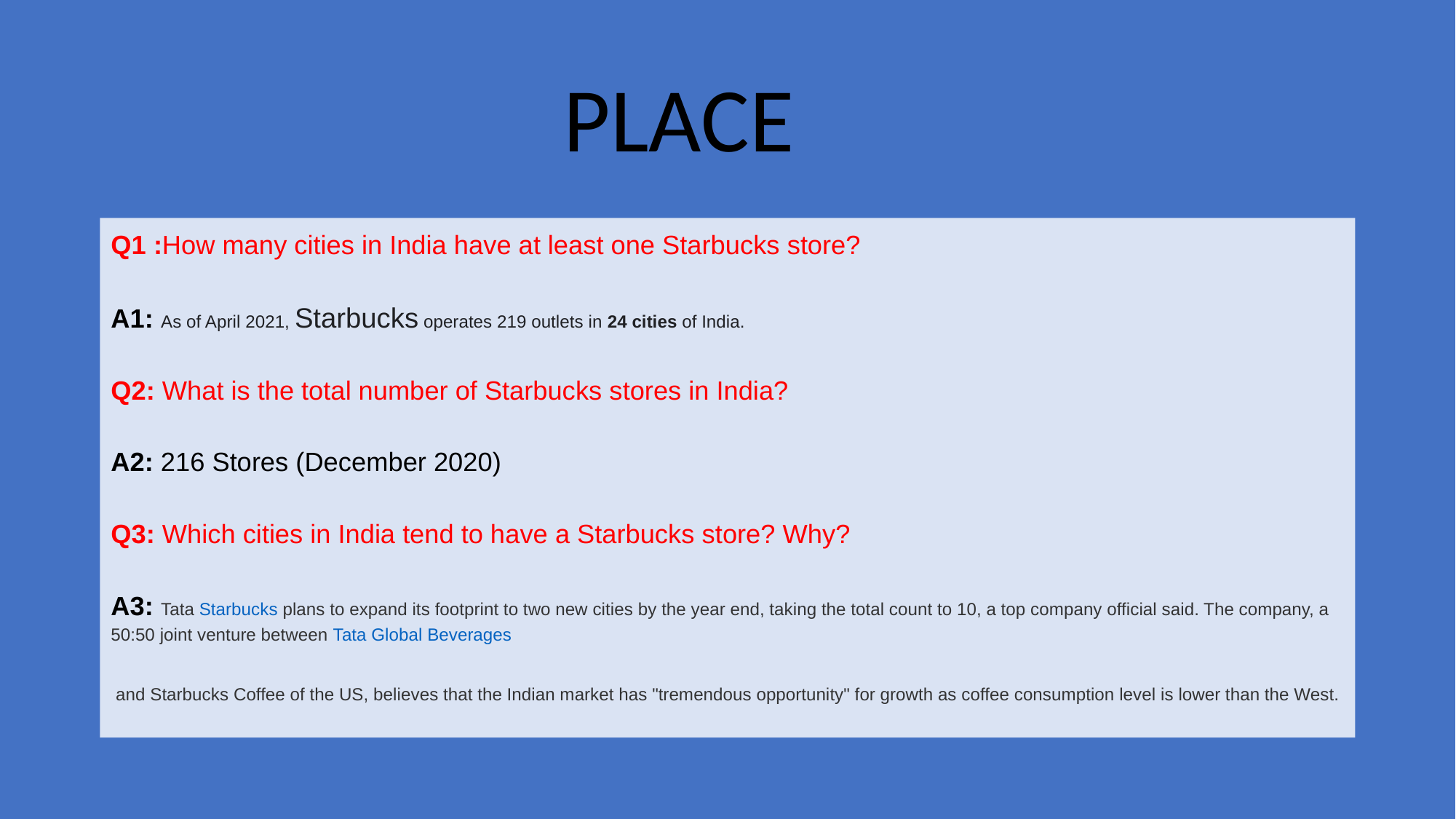

# PLACE
Q1 :How many cities in India have at least one Starbucks store?
A1: As of April 2021, Starbucks operates 219 outlets in 24 cities of India.
Q2: What is the total number of Starbucks stores in India?
A2: 216 Stores (December 2020)
Q3: Which cities in India tend to have a Starbucks store? Why?
A3: Tata Starbucks plans to expand its footprint to two new cities by the year end, taking the total count to 10, a top company official said. The company, a 50:50 joint venture between Tata Global Beverages
 and Starbucks Coffee of the US, believes that the Indian market has "tremendous opportunity" for growth as coffee consumption level is lower than the West.